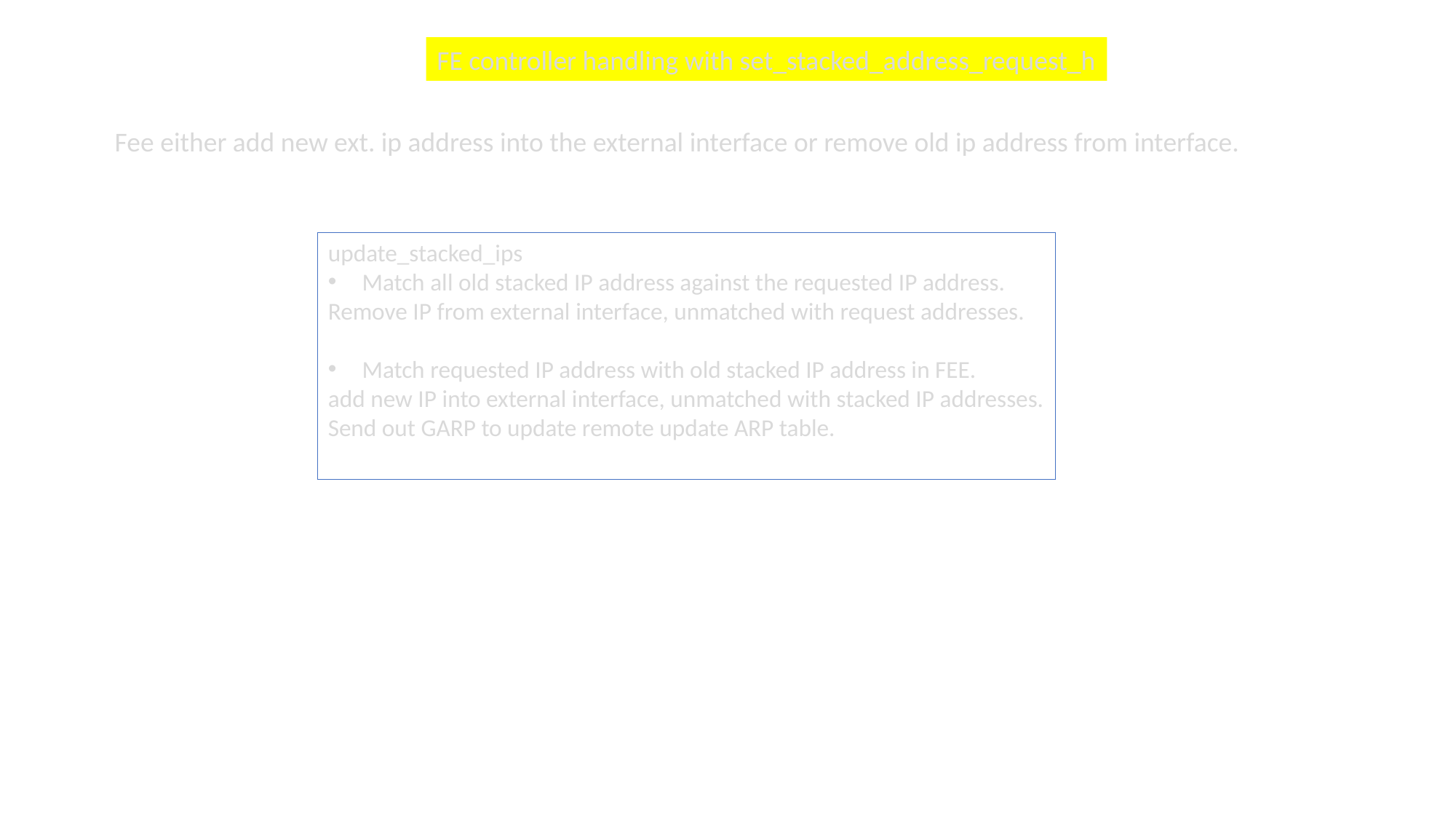

FE controller handling with set_stacked_address_request_h
Fee either add new ext. ip address into the external interface or remove old ip address from interface.
update_stacked_ips
Match all old stacked IP address against the requested IP address.
Remove IP from external interface, unmatched with request addresses.

Match requested IP address with old stacked IP address in FEE.
add new IP into external interface, unmatched with stacked IP addresses.
Send out GARP to update remote update ARP table.